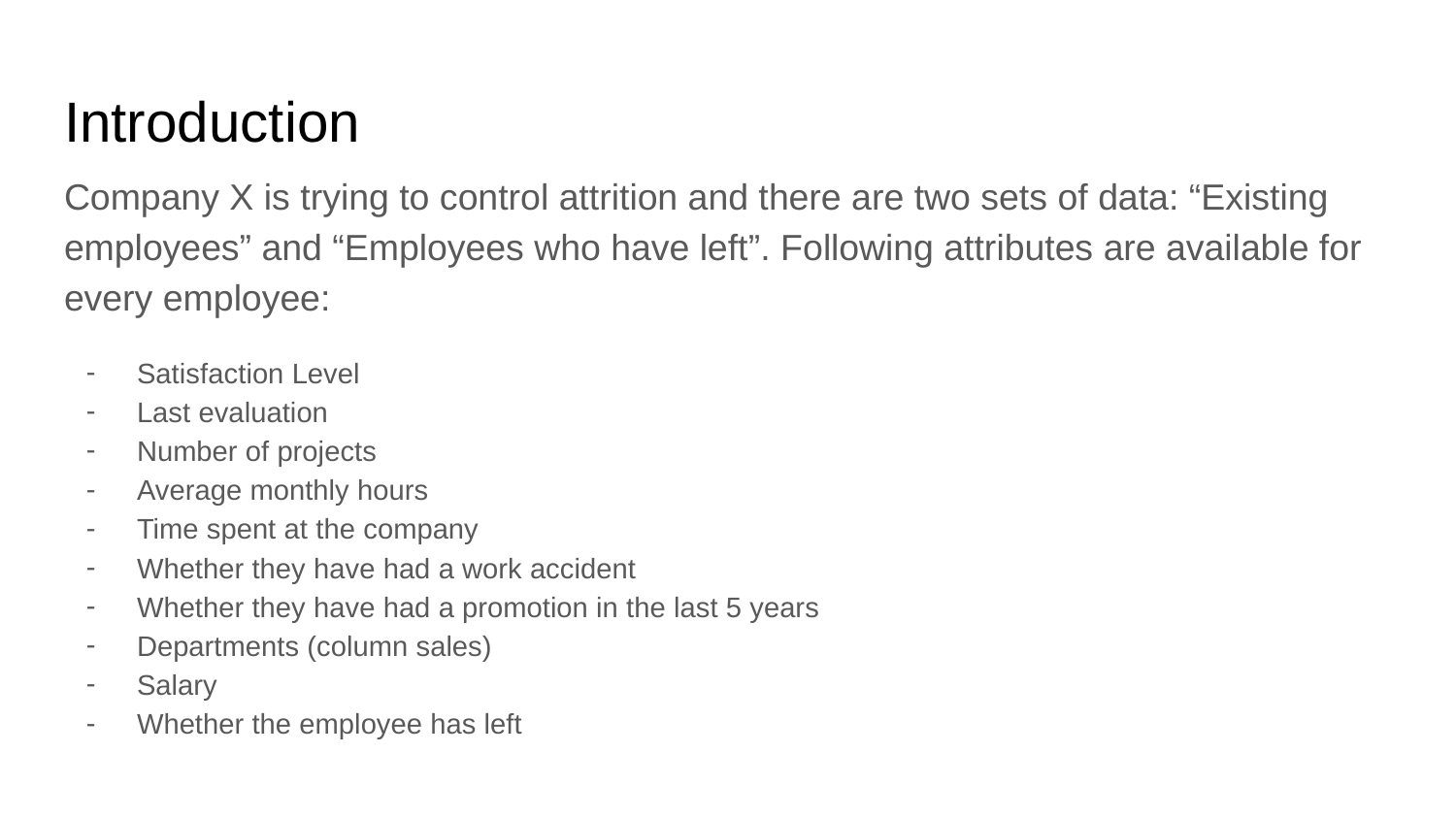

# Introduction
Company X is trying to control attrition and there are two sets of data: “Existing employees” and “Employees who have left”. Following attributes are available for every employee:
Satisfaction Level
Last evaluation
Number of projects
Average monthly hours
Time spent at the company
Whether they have had a work accident
Whether they have had a promotion in the last 5 years
Departments (column sales)
Salary
Whether the employee has left